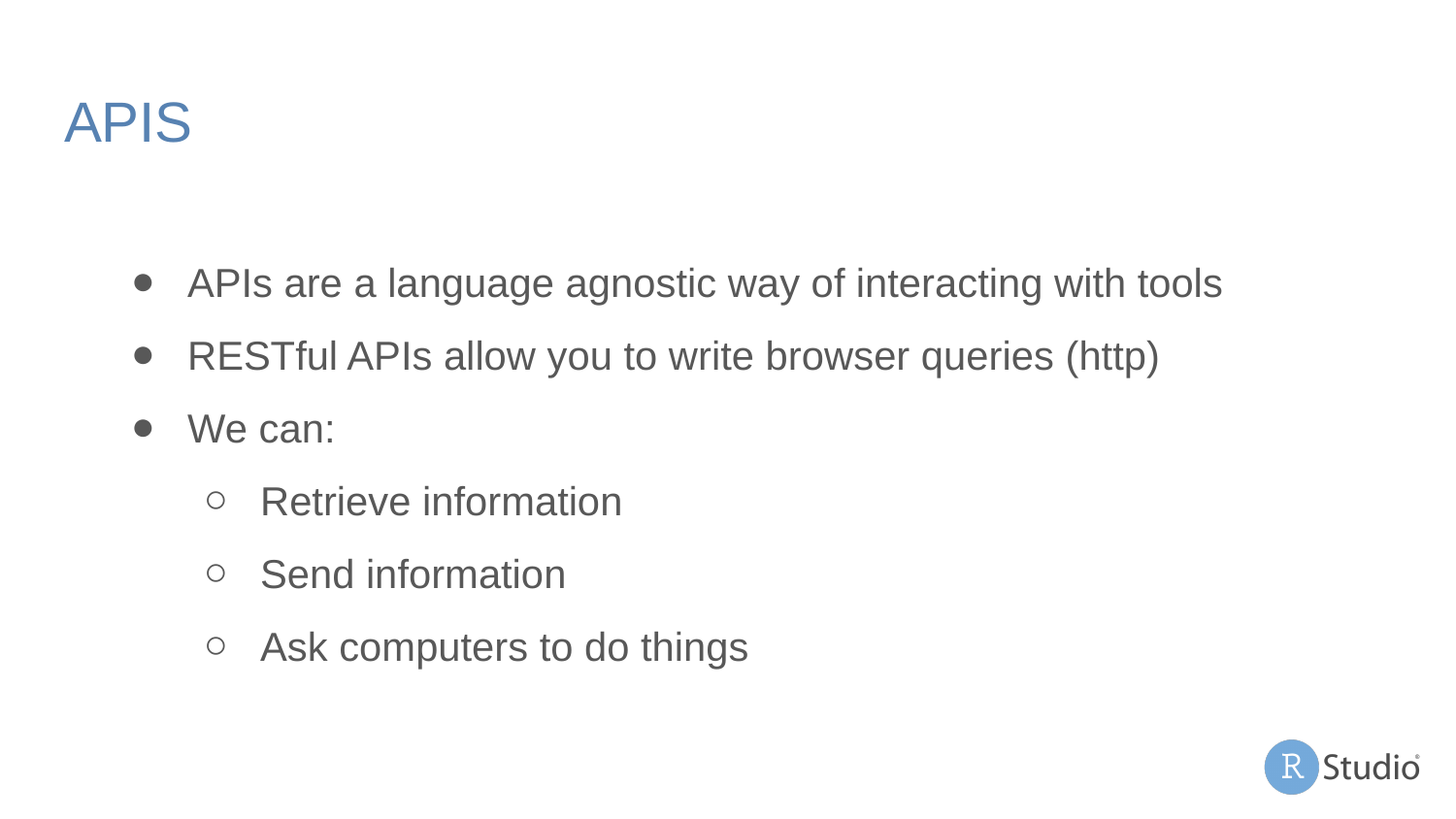

# APIS
APIs are a language agnostic way of interacting with tools
RESTful APIs allow you to write browser queries (http)
We can:
Retrieve information
Send information
Ask computers to do things